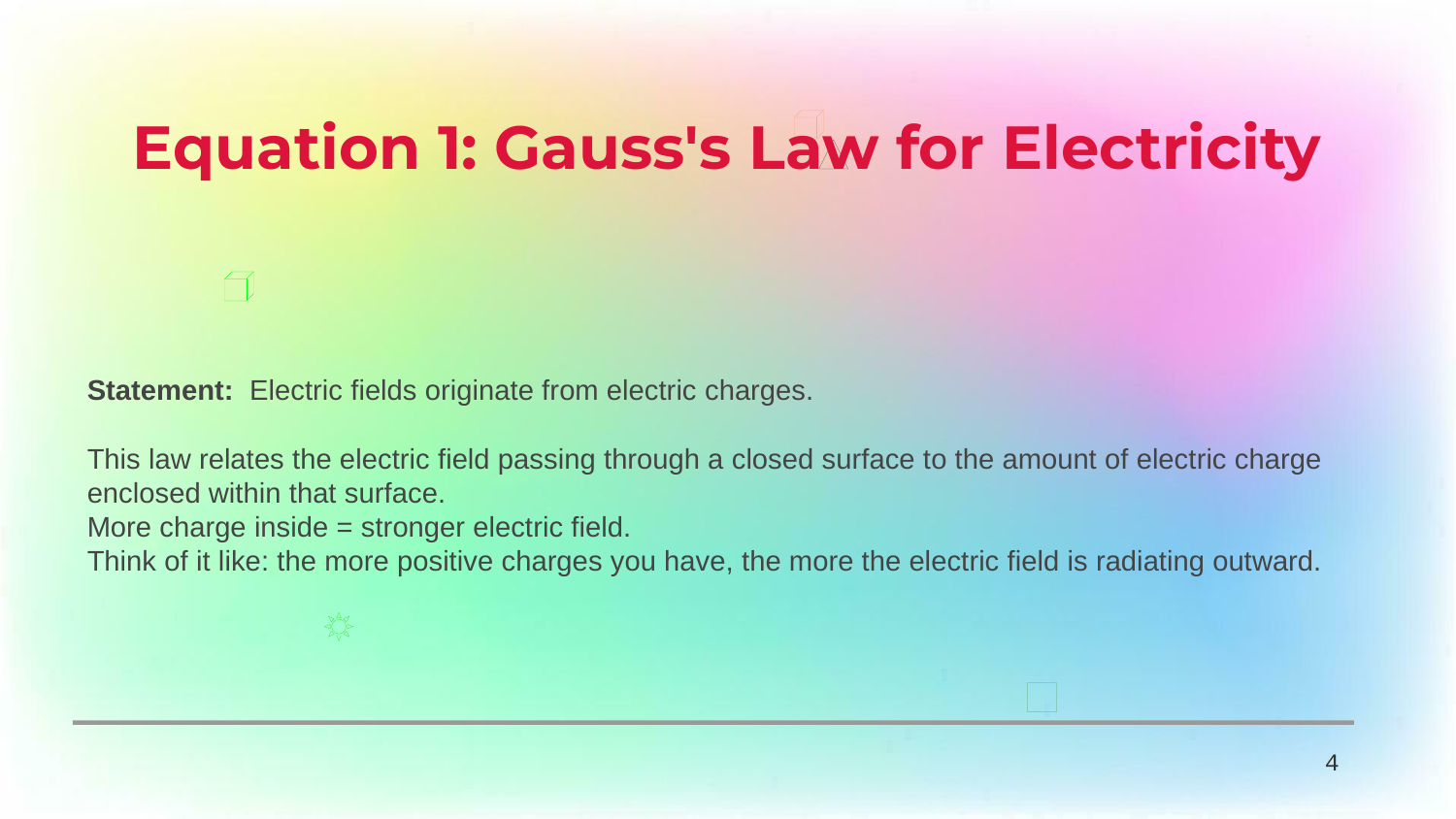

Equation 1: Gauss's Law for Electricity

Statement:  Electric fields originate from electric charges.

This law relates the electric field passing through a closed surface to the amount of electric charge enclosed within that surface.
More charge inside = stronger electric field.
Think of it like: the more positive charges you have, the more the electric field is radiating outward.

4